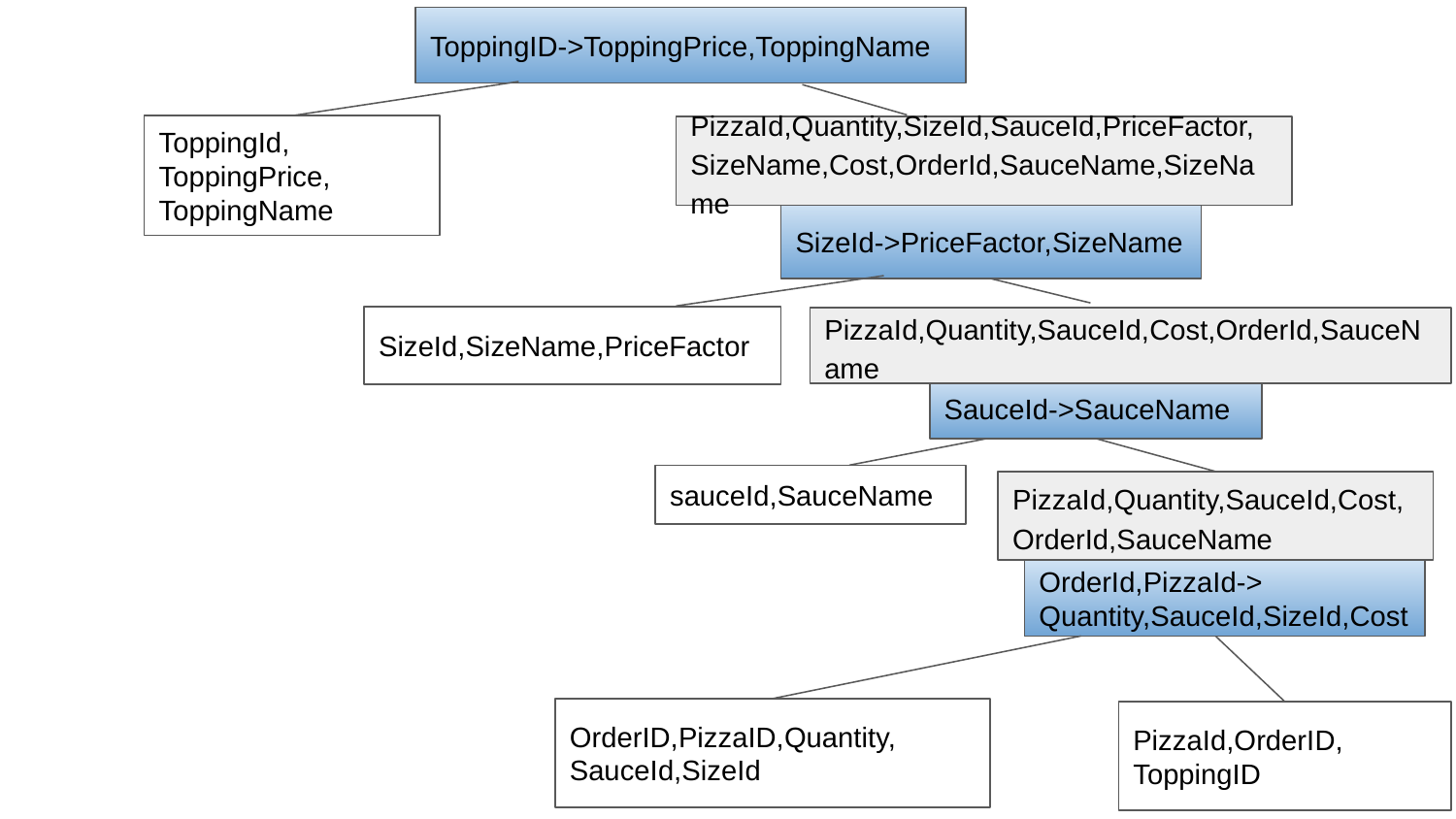

ToppingID->ToppingPrice,ToppingName
ToppingId,
ToppingPrice,
ToppingName
PizzaId,Quantity,SizeId,SauceId,PriceFactor, SizeName,Cost,OrderId,SauceName,SizeName
SizeId->PriceFactor,SizeName
SizeId,SizeName,PriceFactor
PizzaId,Quantity,SauceId,Cost,OrderId,SauceName
SauceId->SauceName
sauceId,SauceName
PizzaId,Quantity,SauceId,Cost, OrderId,SauceName
OrderId,PizzaId-> Quantity,SauceId,SizeId,Cost
OrderID,PizzaID,Quantity, SauceId,SizeId
PizzaId,OrderID, ToppingID